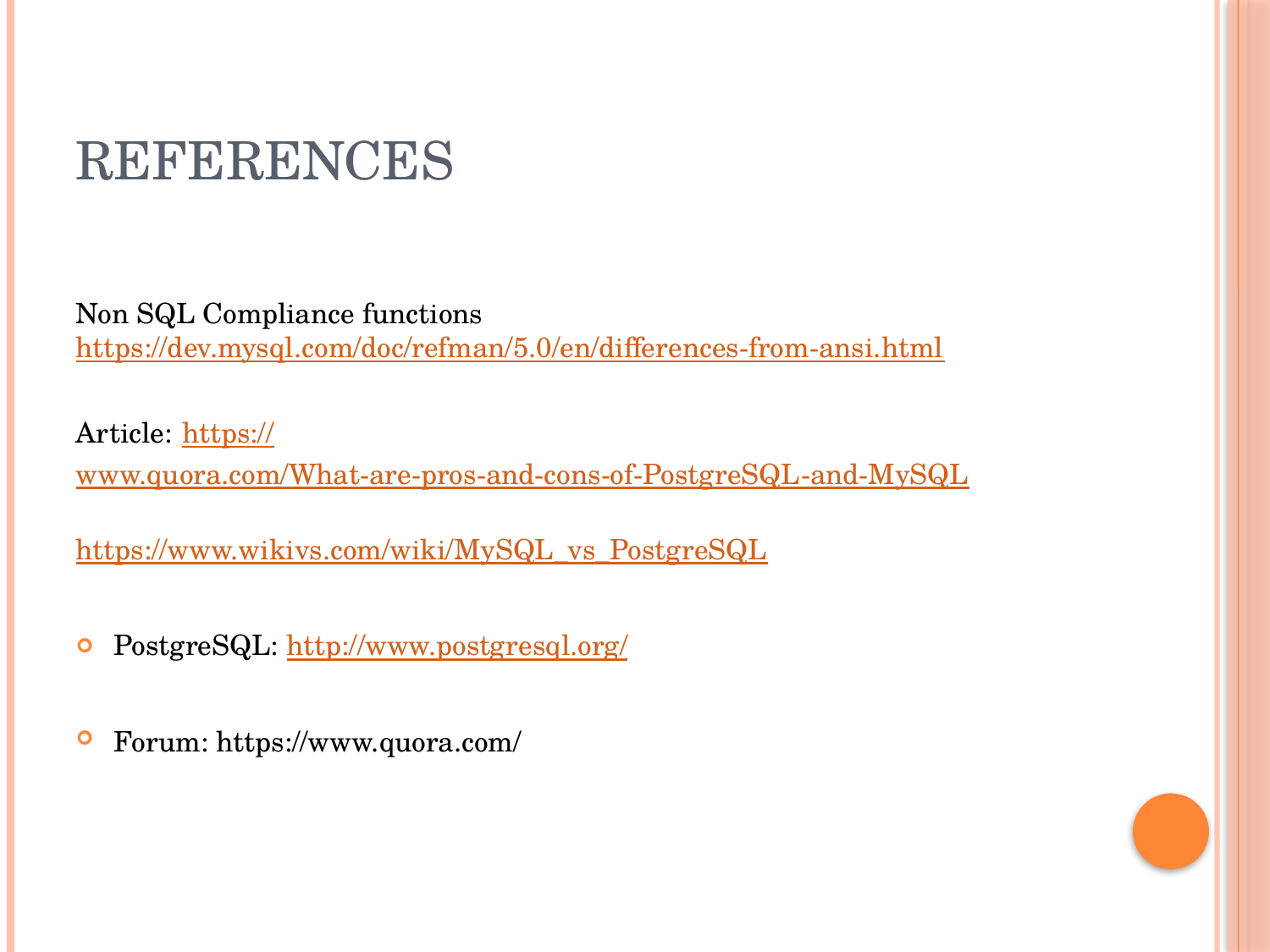

# References

Non SQL Compliance functions
https://dev.mysql.com/doc/refman/5.0/en/differences-from-ansi.html

Article: https://www.quora.com/What-are-pros-and-cons-of-PostgreSQL-and-MySQL

https://www.wikivs.com/wiki/MySQL_vs_PostgreSQL

PostgreSQL: http://www.postgresql.org/

Forum: https://www.quora.com/